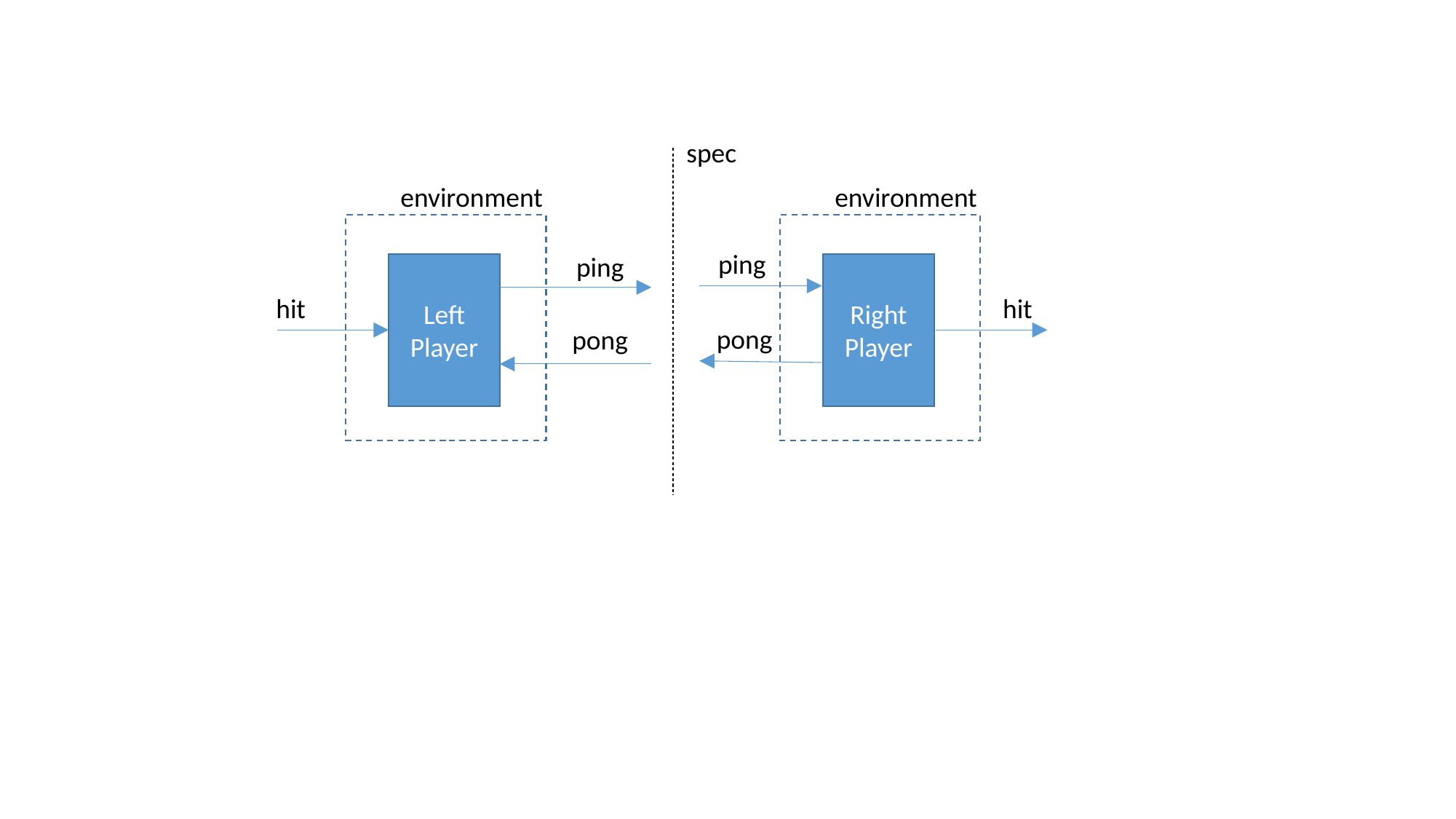

spec
environment
environment

ping
ping
Left
Player
Right
Player
hit
hit
pong
pong